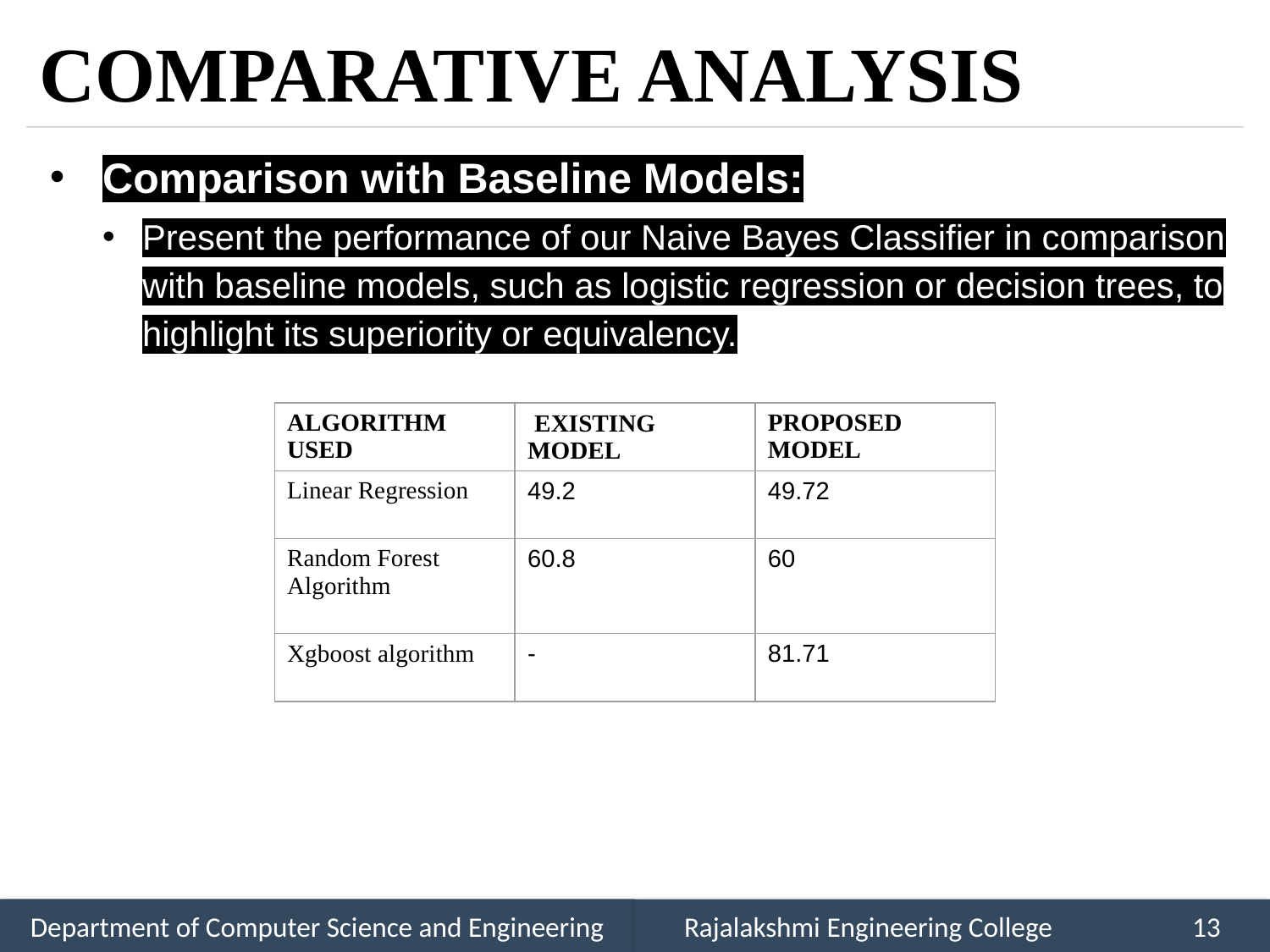

# COMPARATIVE ANALYSIS
Comparison with Baseline Models:
Present the performance of our Naive Bayes Classifier in comparison with baseline models, such as logistic regression or decision trees, to highlight its superiority or equivalency.

| ALGORITHM USED | EXISTING MODEL | PROPOSED MODEL |
| --- | --- | --- |
| Linear Regression | 49.2 | 49.72 |
| Random Forest Algorithm | 60.8 | 60 |
| Xgboost algorithm | - | 81.71 |